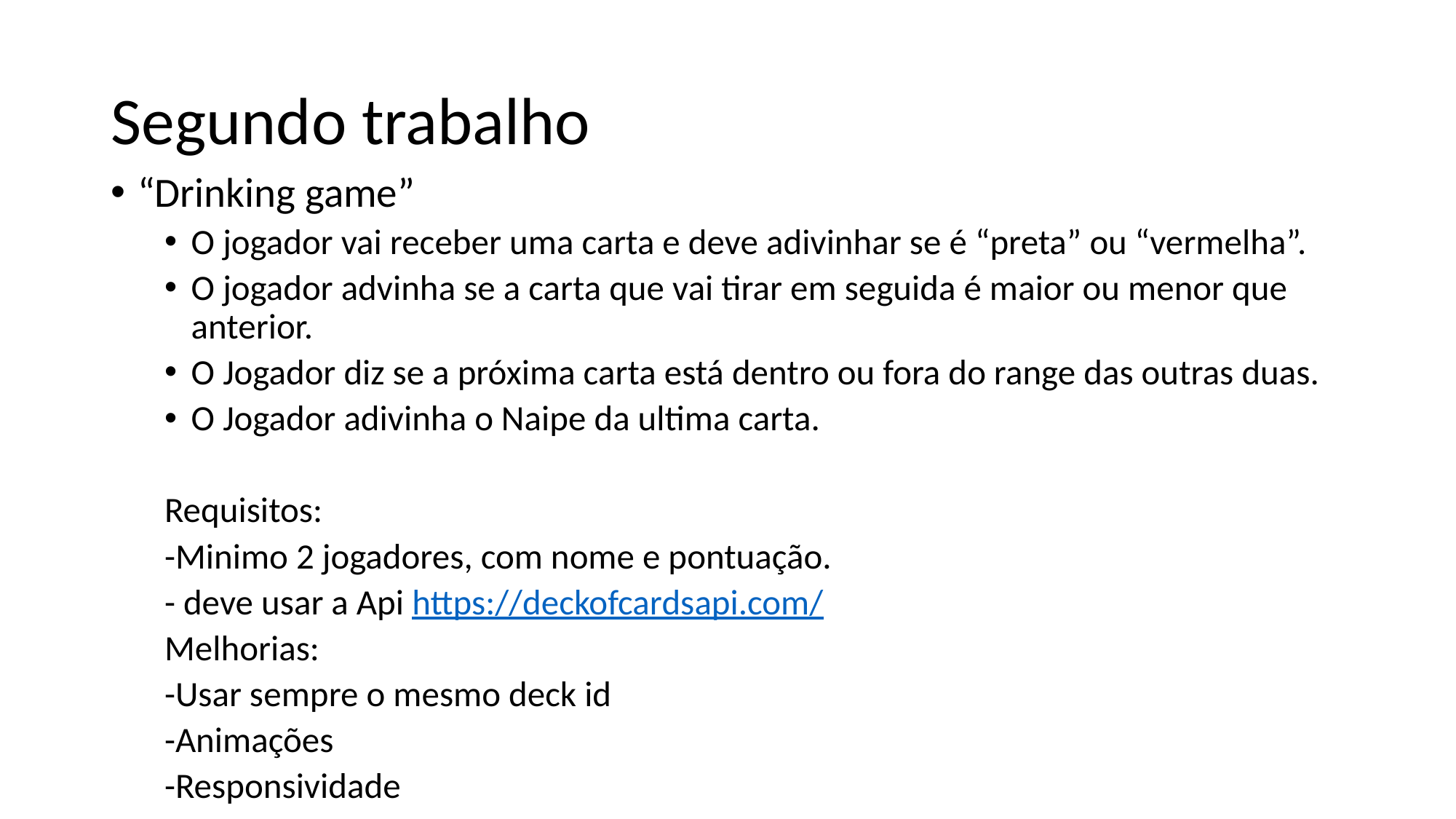

# Segundo trabalho
“Drinking game”
O jogador vai receber uma carta e deve adivinhar se é “preta” ou “vermelha”.
O jogador advinha se a carta que vai tirar em seguida é maior ou menor que anterior.
O Jogador diz se a próxima carta está dentro ou fora do range das outras duas.
O Jogador adivinha o Naipe da ultima carta.

Requisitos:
	-Minimo 2 jogadores, com nome e pontuação.
	- deve usar a Api https://deckofcardsapi.com/
Melhorias:
	-Usar sempre o mesmo deck id
	-Animações
	-Responsividade